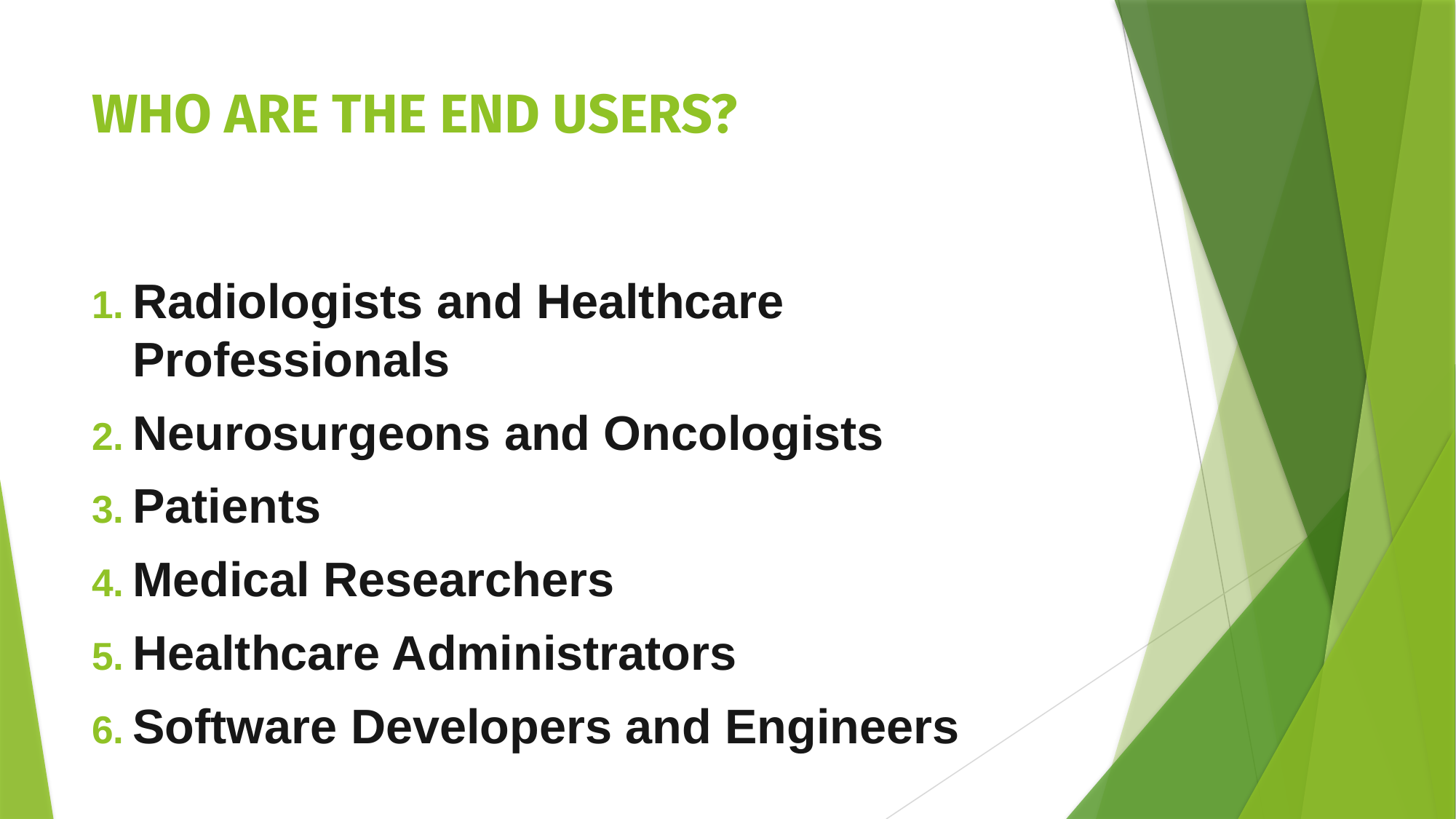

# WHO ARE THE END USERS?
Radiologists and Healthcare Professionals
Neurosurgeons and Oncologists
Patients
Medical Researchers
Healthcare Administrators
Software Developers and Engineers